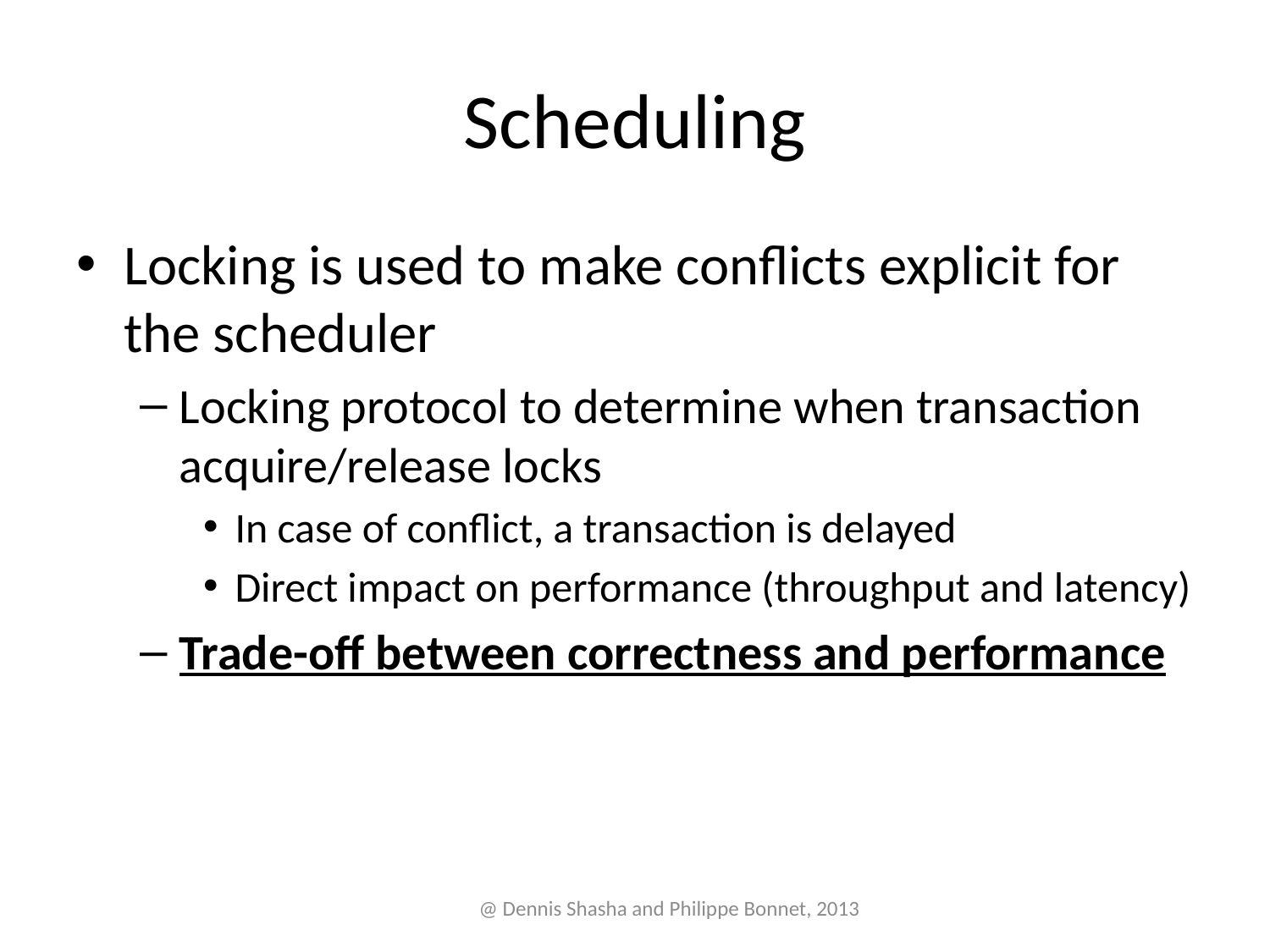

# Scheduling
Locking is used to make conflicts explicit for the scheduler
Locking protocol to determine when transaction acquire/release locks
In case of conflict, a transaction is delayed
Direct impact on performance (throughput and latency)
Trade-off between correctness and performance

@ Dennis Shasha and Philippe Bonnet, 2013